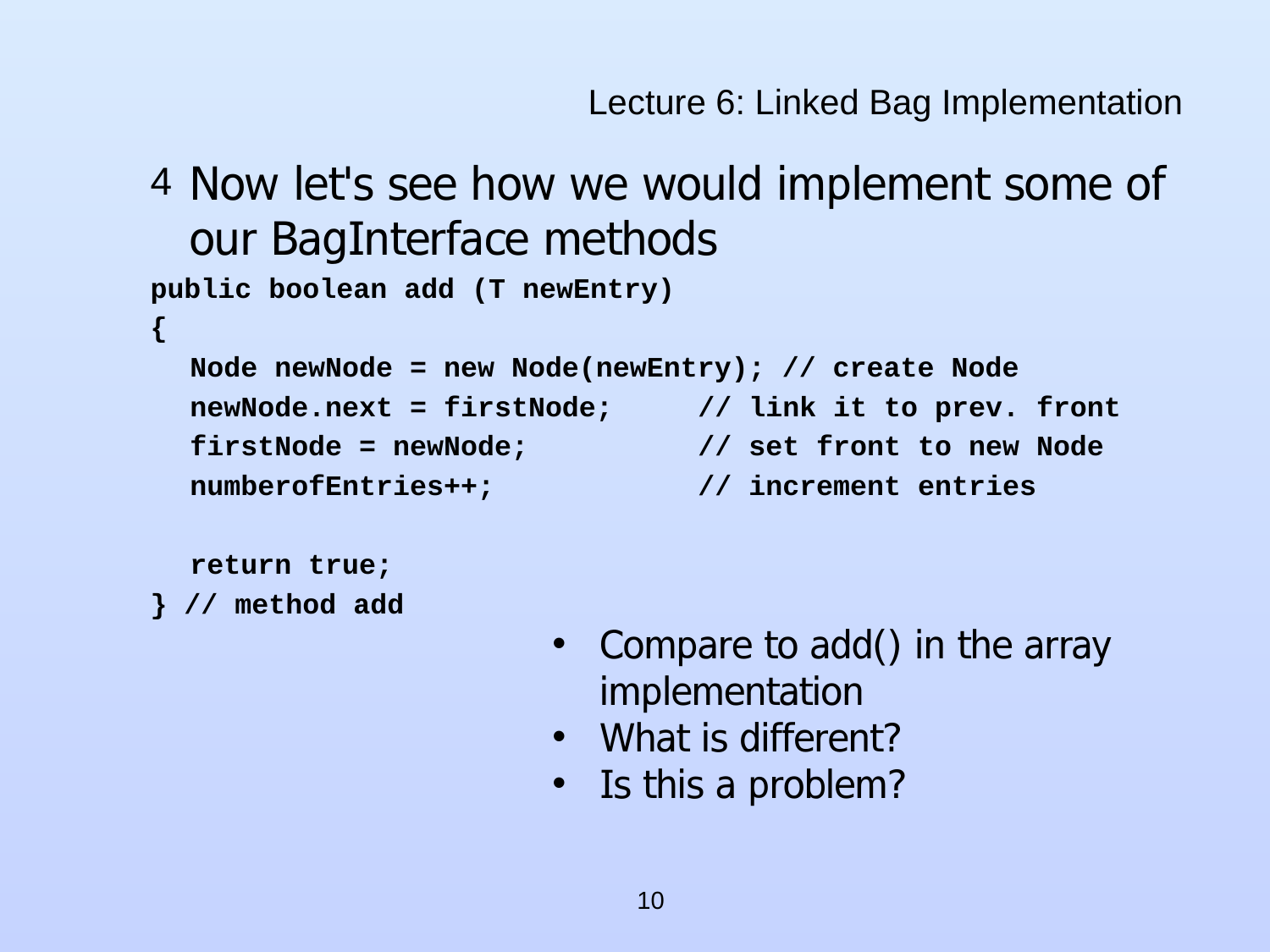

# Lecture 6: Linked Bag Implementation
Now let's see how we would implement some of our BagInterface methods
public boolean add (T newEntry)
{
	Node newNode = new Node(newEntry); // create Node
	newNode.next = firstNode;	// link it to prev. front
	firstNode = newNode;		// set front to new Node
	numberofEntries++;		// increment entries

	return true;
} // method add
Compare to add() in the array implementation
What is different?
Is this a problem?
10